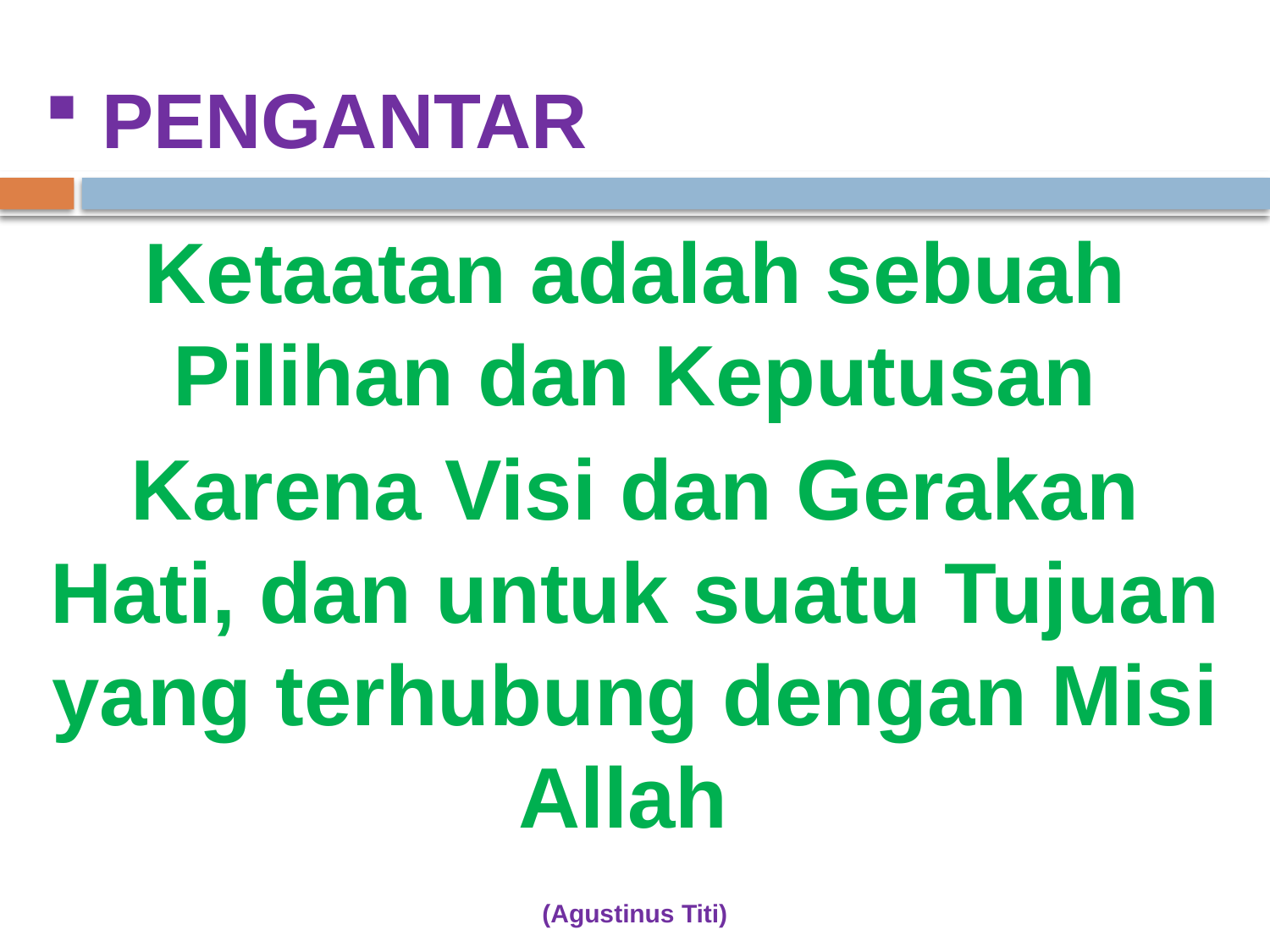

# PENGANTAR
Ketaatan adalah sebuah Pilihan dan Keputusan
Karena Visi dan Gerakan Hati, dan untuk suatu Tujuan yang terhubung dengan Misi Allah

(Agustinus Titi)